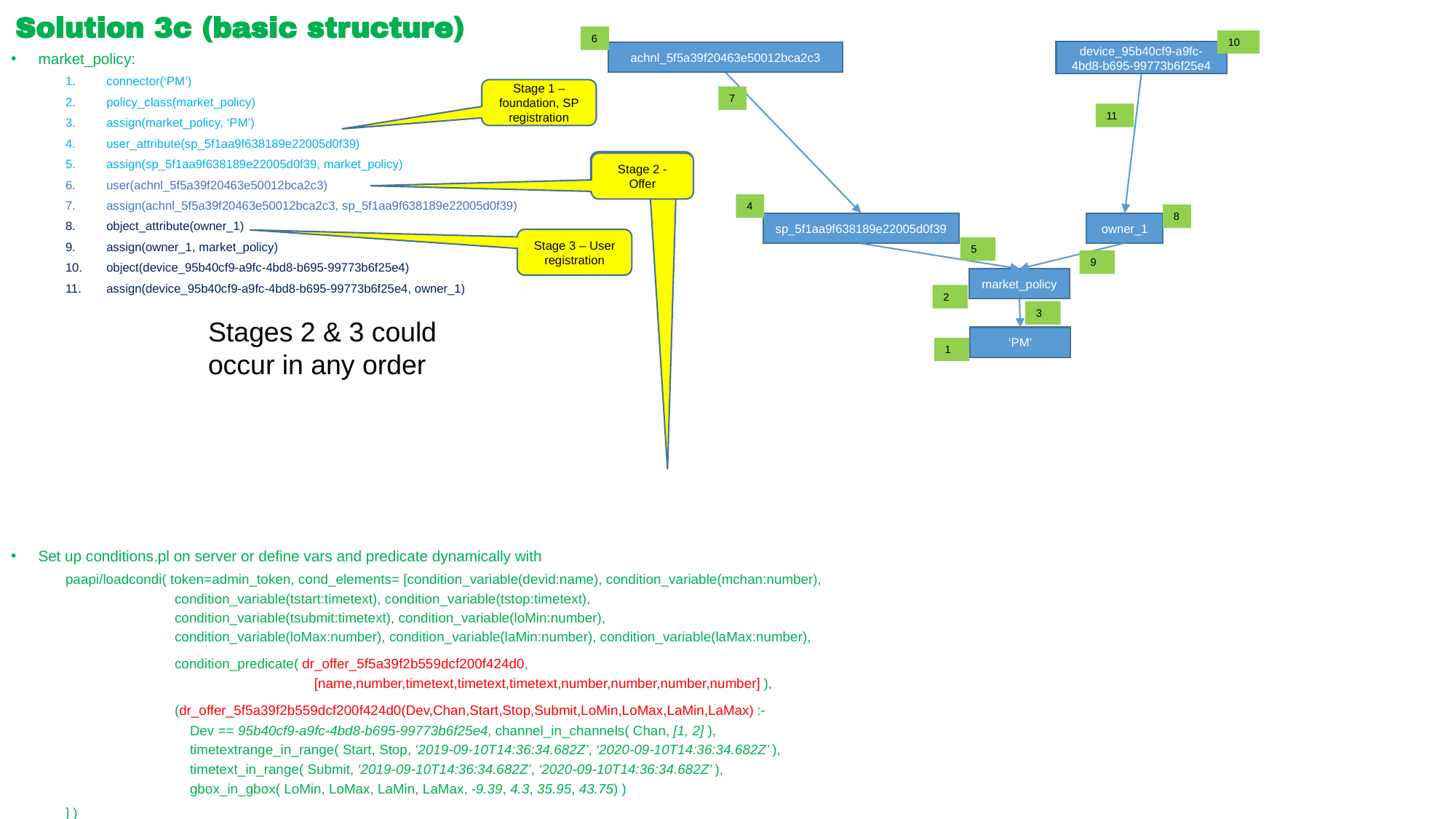

# Solution 3c (basic structure)
6
10
device_95b40cf9-a9fc-4bd8-b695-99773b6f25e4
achnl_5f5a39f20463e50012bca2c3
market_policy:
connector(‘PM’)
policy_class(market_policy)
assign(market_policy, ‘PM’)
user_attribute(sp_5f1aa9f638189e22005d0f39)
assign(sp_5f1aa9f638189e22005d0f39, market_policy)
user(achnl_5f5a39f20463e50012bca2c3)
assign(achnl_5f5a39f20463e50012bca2c3, sp_5f1aa9f638189e22005d0f39)
object_attribute(owner_1)
assign(owner_1, market_policy)
object(device_95b40cf9-a9fc-4bd8-b695-99773b6f25e4)
assign(device_95b40cf9-a9fc-4bd8-b695-99773b6f25e4, owner_1)

Set up conditions.pl on server or define vars and predicate dynamically with
paapi/loadcondi( token=admin_token, cond_elements= [condition_variable(devid:name), condition_variable(mchan:number),
	condition_variable(tstart:timetext), condition_variable(tstop:timetext),
	condition_variable(tsubmit:timetext), condition_variable(loMin:number),
	condition_variable(loMax:number), condition_variable(laMin:number), condition_variable(laMax:number),
	condition_predicate( dr_offer_5f5a39f2b559dcf200f424d0, 						        [name,number,timetext,timetext,timetext,number,number,number,number] ),
	(dr_offer_5f5a39f2b559dcf200f424d0(Dev,Chan,Start,Stop,Submit,LoMin,LoMax,LaMin,LaMax) :-
	    Dev == 95b40cf9-a9fc-4bd8-b695-99773b6f25e4, channel_in_channels( Chan, [1, 2] ),
	    timetextrange_in_range( Start, Stop, ‘2019-09-10T14:36:34.682Z’, ‘2020-09-10T14:36:34.682Z’ ),
	    timetext_in_range( Submit, ‘2019-09-10T14:36:34.682Z’, ‘2020-09-10T14:36:34.682Z’ ),
	    gbox_in_gbox( LoMin, LoMax, LaMin, LaMax, -9.39, 4.3, 35.95, 43.75) )
] )

Stage 1 – foundation, SP registration
7
11
Stage 2 - Offer
Stage 2 - Offer
4
8
owner_1
sp_5f1aa9f638189e22005d0f39
Stage 3 – User registration
5
9
market_policy
2
3
Stages 2 & 3 could
occur in any order
‘PM’
1